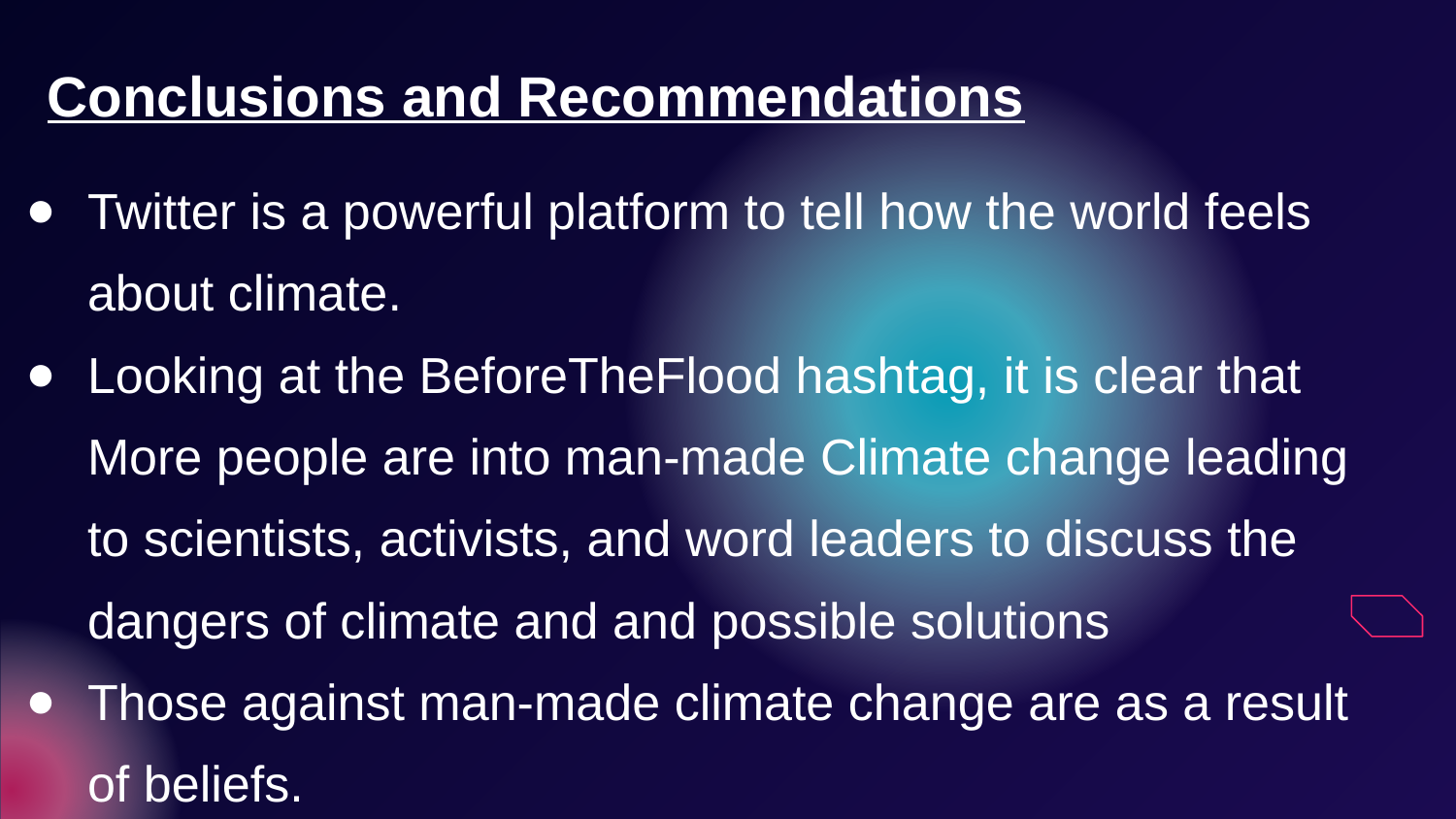

# Conclusions and Recommendations
Twitter is a powerful platform to tell how the world feels about climate.
Looking at the BeforeTheFlood hashtag, it is clear that More people are into man-made Climate change leading to scientists, activists, and word leaders to discuss the dangers of climate and and possible solutions
Those against man-made climate change are as a result of beliefs.